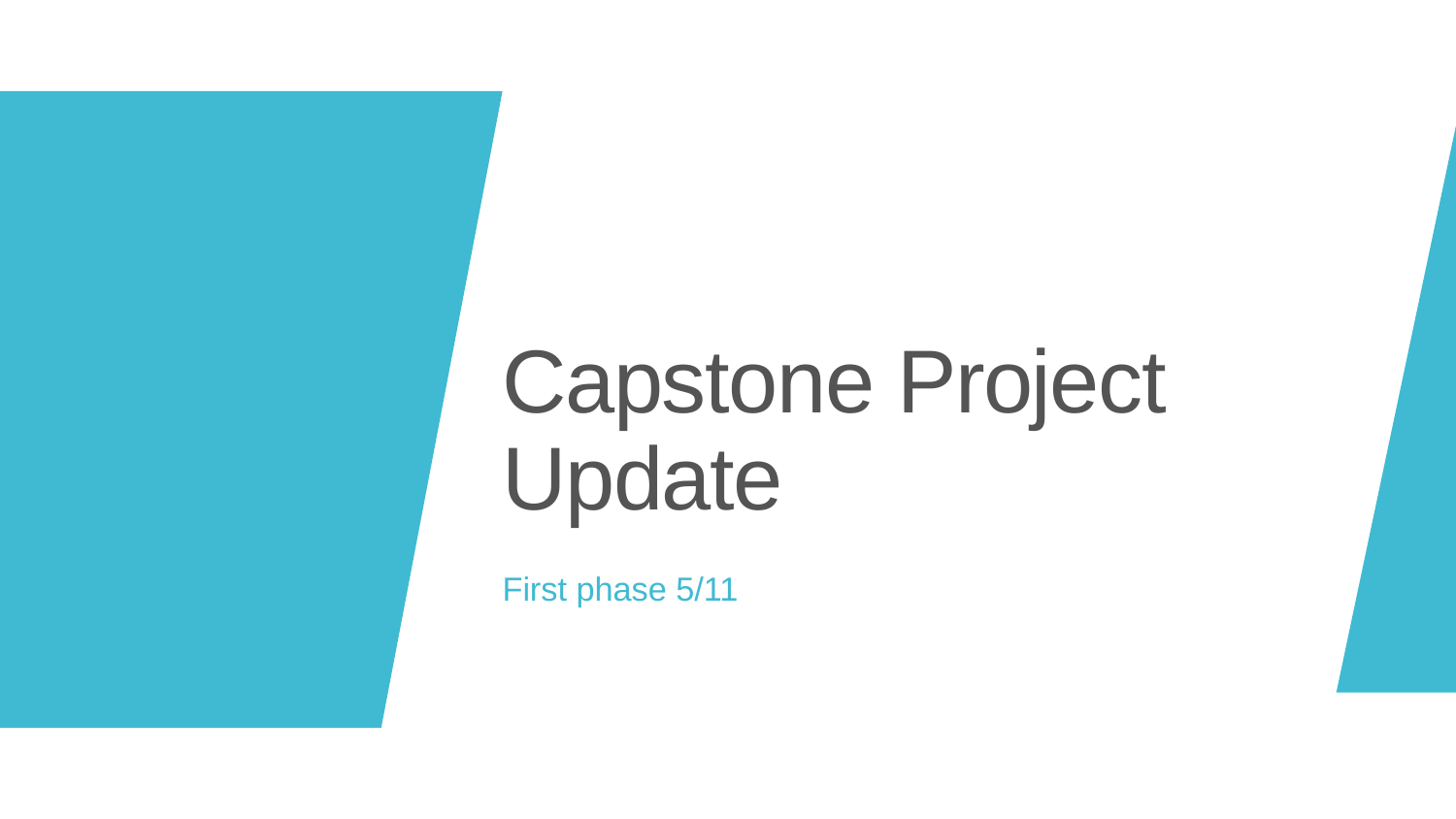

# Capstone Project Update
First phase 5/11